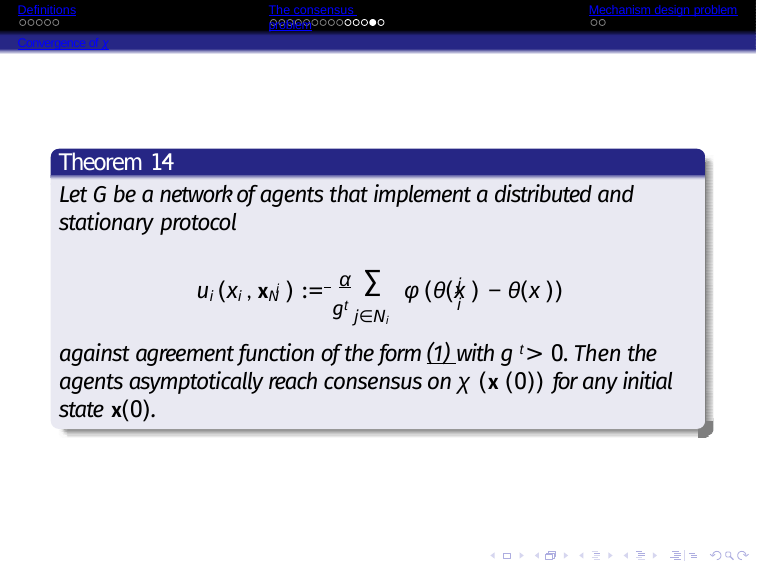

Definitions

Convergence of χ
The consensus problem
Mechanism design problem

Theorem 14
Let G be a network of agents that implement a distributed and  stationary protocol

∑
ui (xi , xN ) := α	φ (θ(x ) − θ(x ))
j	i
i
gt j∈Ni
against agreement function of the form (1) with g t > 0. Then the  agents asymptotically reach consensus on χ (x (0)) for any initial  state x(0).